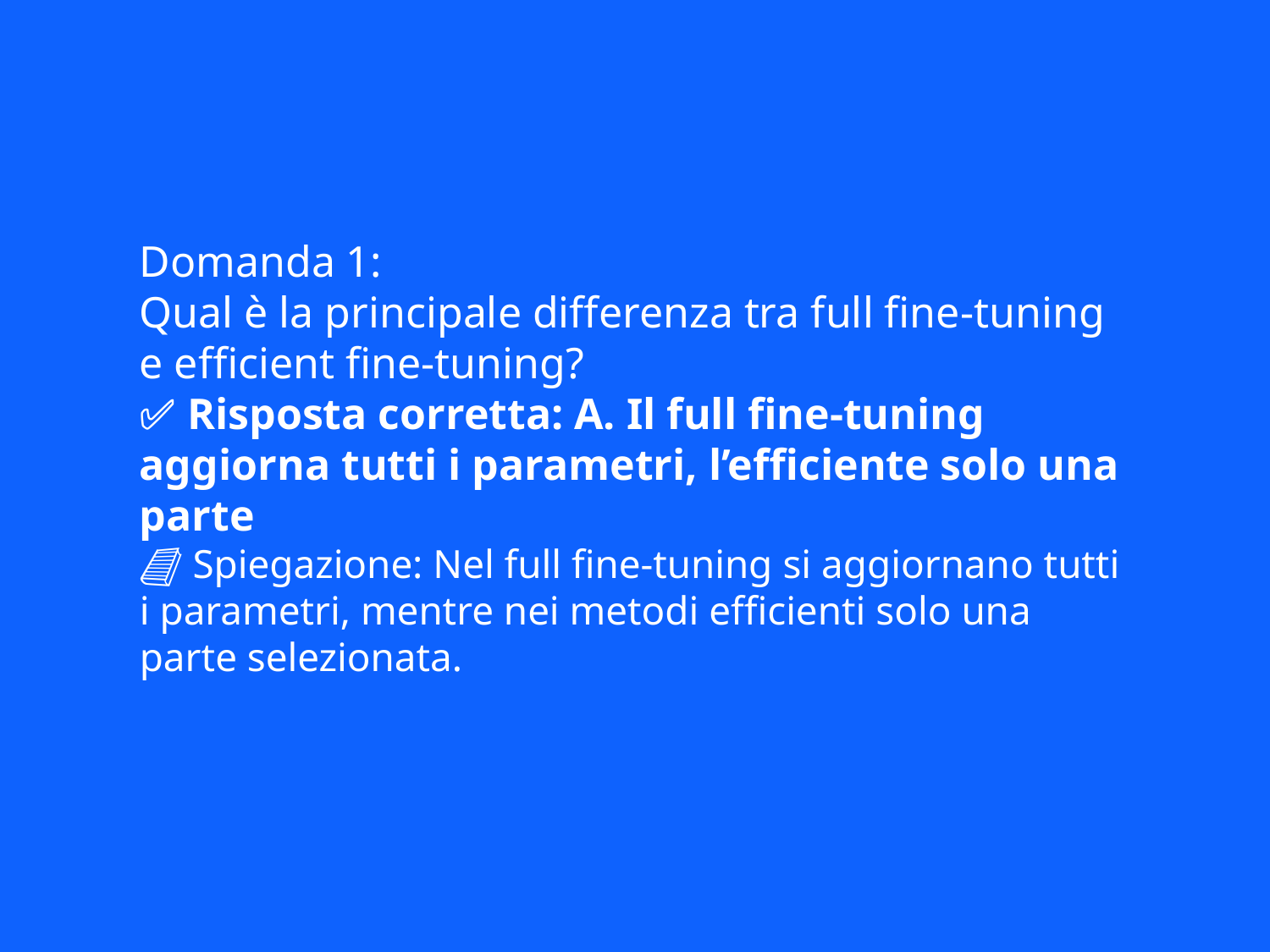

Domanda 1:
Qual è la principale differenza tra full fine-tuning e efficient fine-tuning?
✅ Risposta corretta: A. Il full fine-tuning aggiorna tutti i parametri, l’efficiente solo una parte
📘 Spiegazione: Nel full fine-tuning si aggiornano tutti i parametri, mentre nei metodi efficienti solo una parte selezionata.